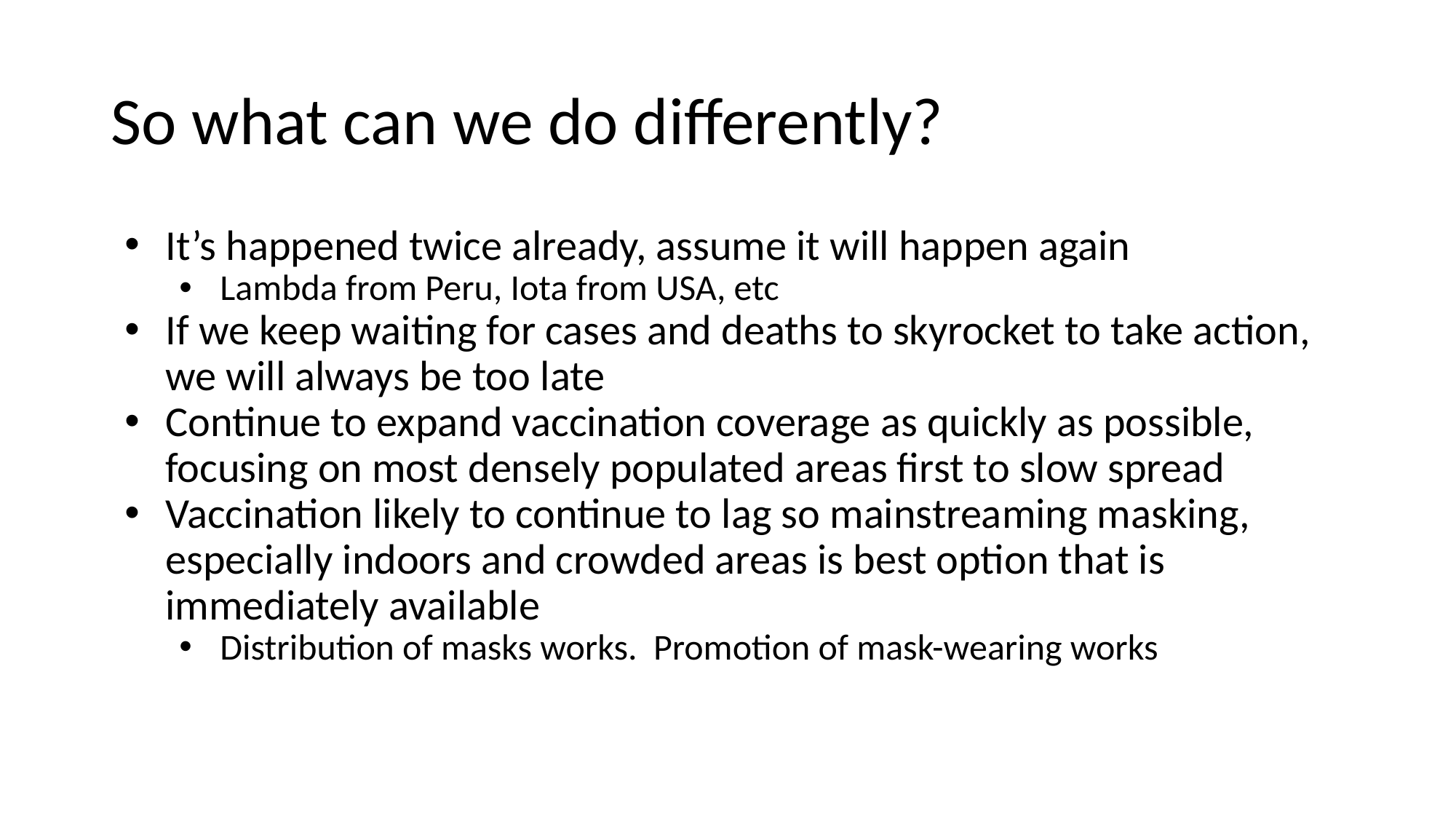

# So what can we do differently?
It’s happened twice already, assume it will happen again
Lambda from Peru, Iota from USA, etc
If we keep waiting for cases and deaths to skyrocket to take action, we will always be too late
Continue to expand vaccination coverage as quickly as possible, focusing on most densely populated areas first to slow spread
Vaccination likely to continue to lag so mainstreaming masking, especially indoors and crowded areas is best option that is immediately available
Distribution of masks works.  Promotion of mask-wearing works